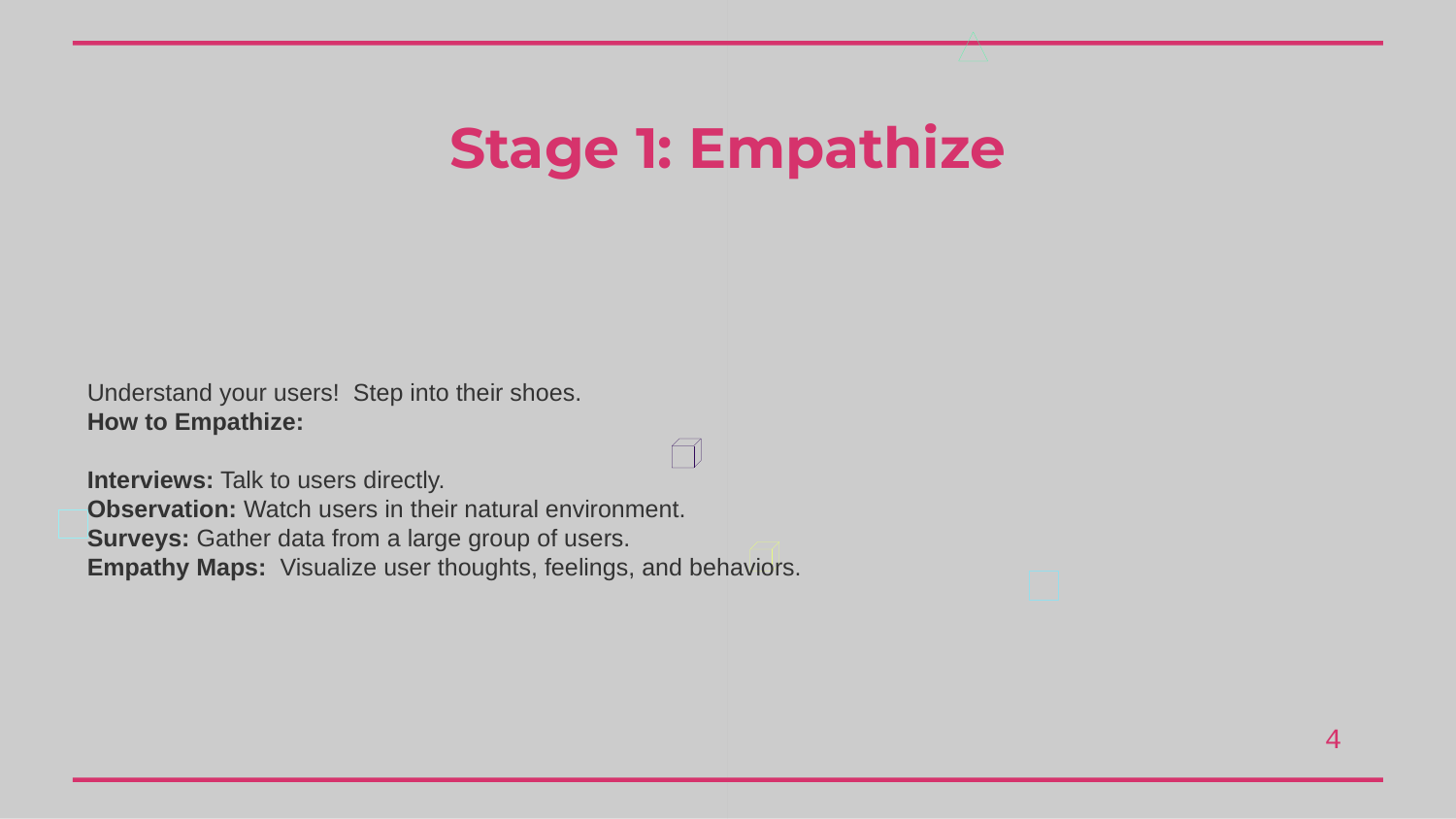

Stage 1: Empathize
Understand your users!  Step into their shoes.
How to Empathize:

Interviews: Talk to users directly.
Observation: Watch users in their natural environment.
Surveys: Gather data from a large group of users.
Empathy Maps:  Visualize user thoughts, feelings, and behaviors.

4